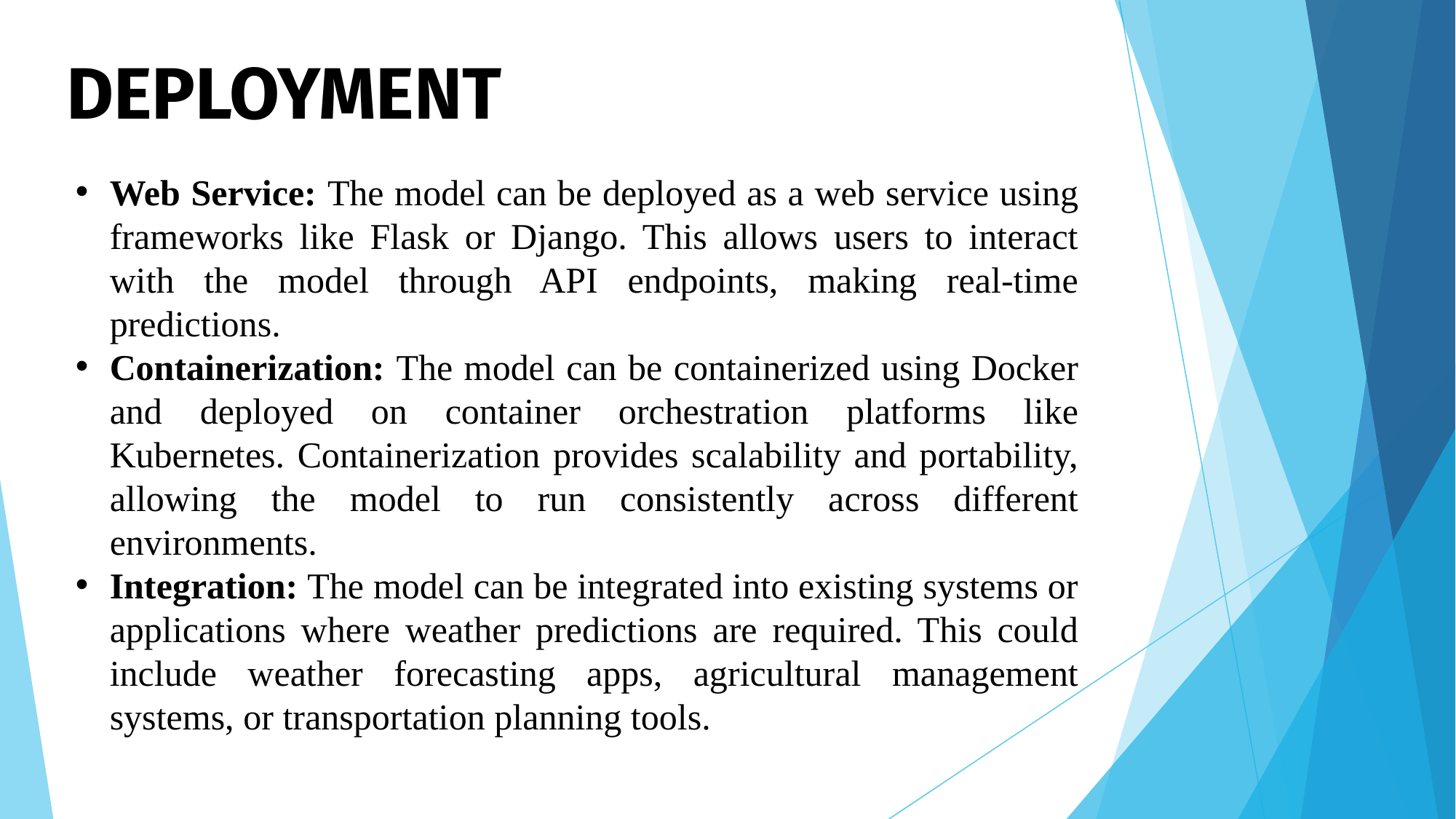

# DEPLOYMENT
Web Service: The model can be deployed as a web service using frameworks like Flask or Django. This allows users to interact with the model through API endpoints, making real-time predictions.
Containerization: The model can be containerized using Docker and deployed on container orchestration platforms like Kubernetes. Containerization provides scalability and portability, allowing the model to run consistently across different environments.
Integration: The model can be integrated into existing systems or applications where weather predictions are required. This could include weather forecasting apps, agricultural management systems, or transportation planning tools.